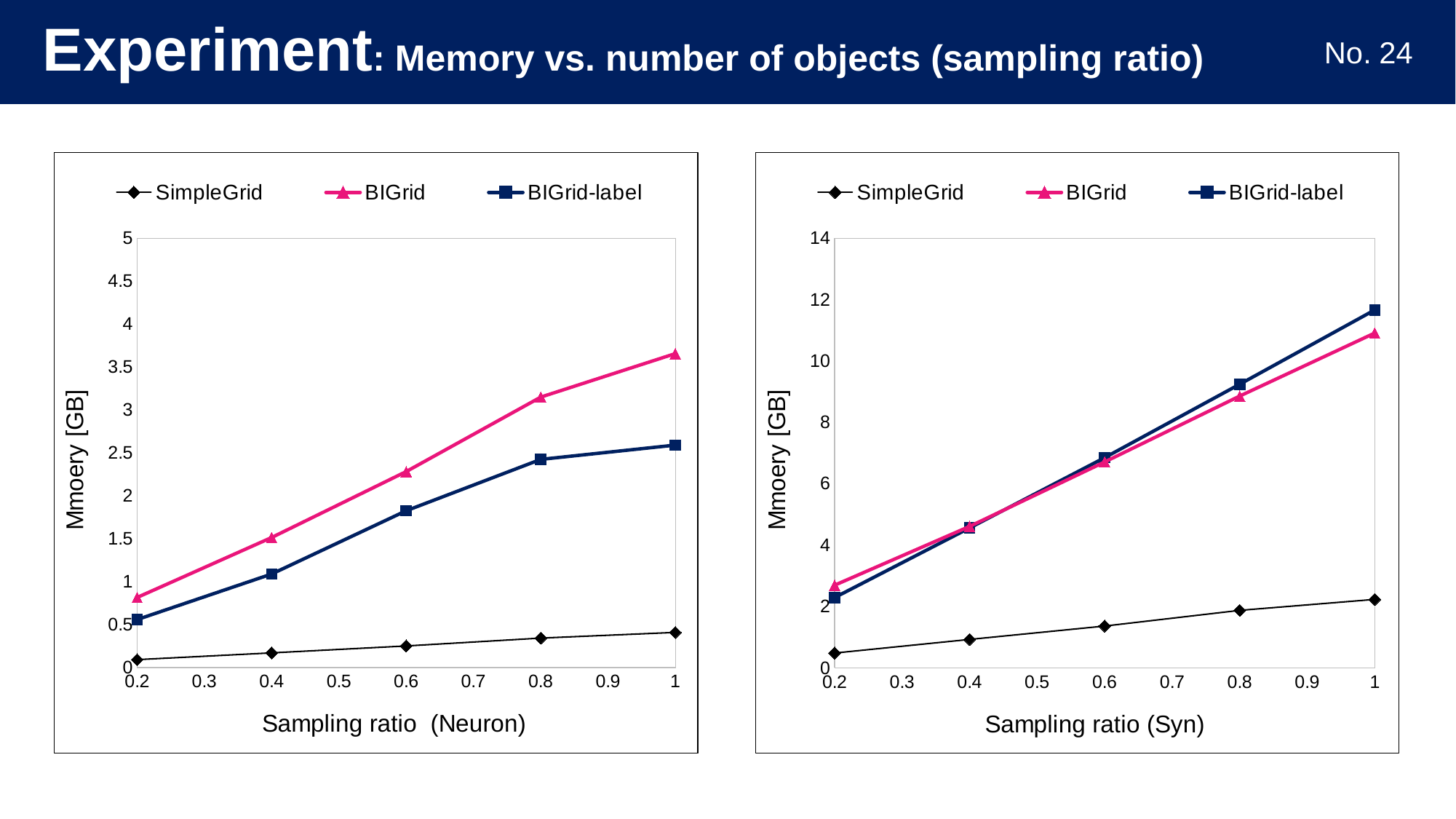

# Experiment: Memory vs. number of objects (sampling ratio)
24

### Chart

| Category | SimpleGrid | BIGrid | BIGrid-label |
|---|---|---|---|

### Chart

| Category | SimpleGrid | BIGrid | BIGrid-label |
|---|---|---|---|